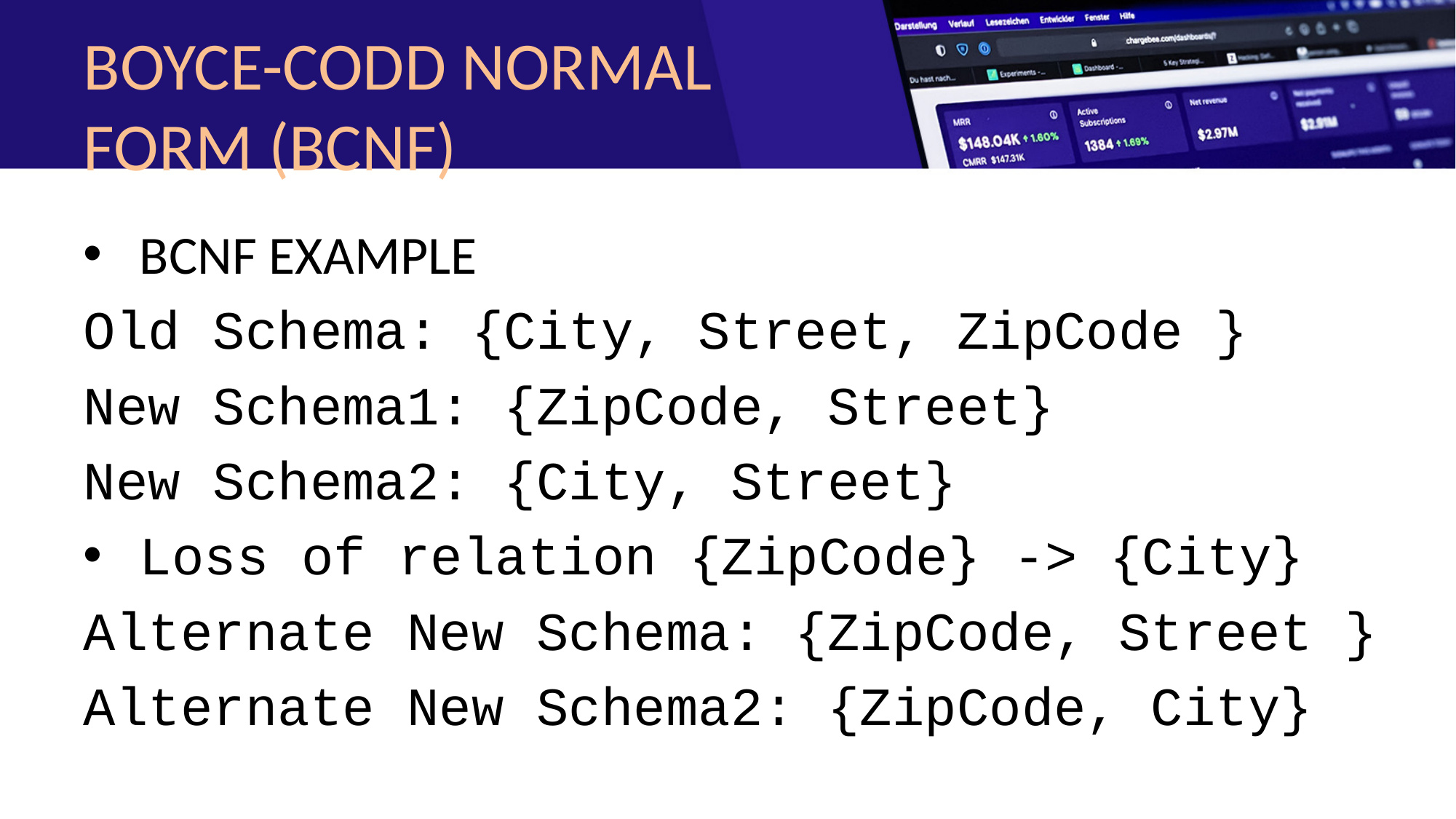

# BOYCE-CODD NORMAL FORM (BCNF)
BCNF EXAMPLE
Old Schema: {City, Street, ZipCode }
New Schema1: {ZipCode, Street}
New Schema2: {City, Street}
Loss of relation {ZipCode} -> {City}
Alternate New Schema: {ZipCode, Street }
Alternate New Schema2: {ZipCode, City}